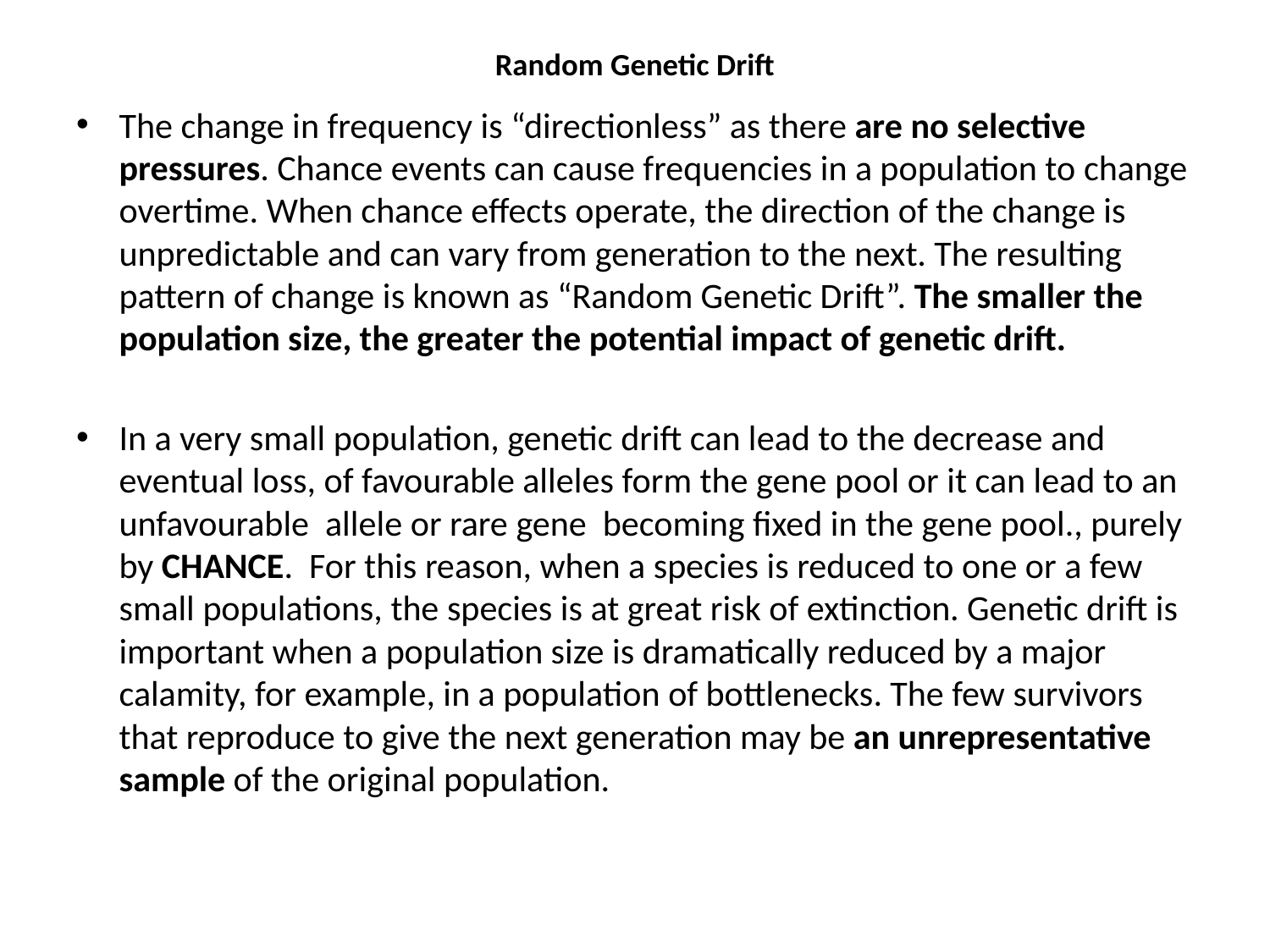

# Random Genetic Drift
The change in frequency is “directionless” as there are no selective pressures. Chance events can cause frequencies in a population to change overtime. When chance effects operate, the direction of the change is unpredictable and can vary from generation to the next. The resulting  pattern of change is known as “Random Genetic Drift”. The smaller the population size, the greater the potential impact of genetic drift.

In a very small population, genetic drift can lead to the decrease and eventual loss, of favourable alleles form the gene pool or it can lead to an unfavourable  allele or rare gene  becoming fixed in the gene pool., purely by CHANCE.  For this reason, when a species is reduced to one or a few small populations, the species is at great risk of extinction. Genetic drift is important when a population size is dramatically reduced by a major calamity, for example, in a population of bottlenecks. The few survivors that reproduce to give the next generation may be an unrepresentative sample of the original population.